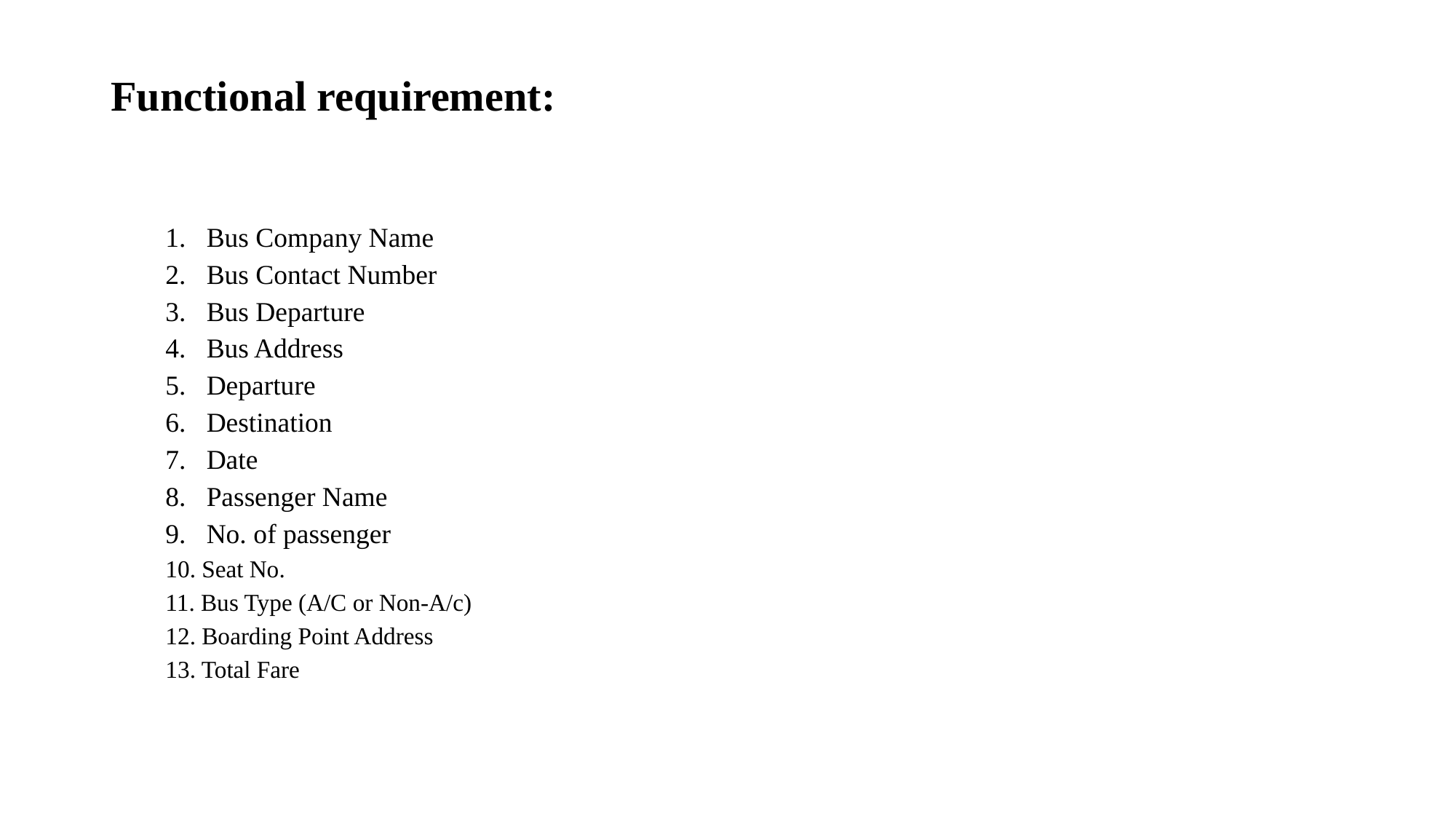

# Functional requirement:
Bus Company Name
Bus Contact Number
Bus Departure
Bus Address
Departure
Destination
Date
Passenger Name
No. of passenger
10. Seat No.
11. Bus Type (A/C or Non-A/c)
12. Boarding Point Address
13. Total Fare